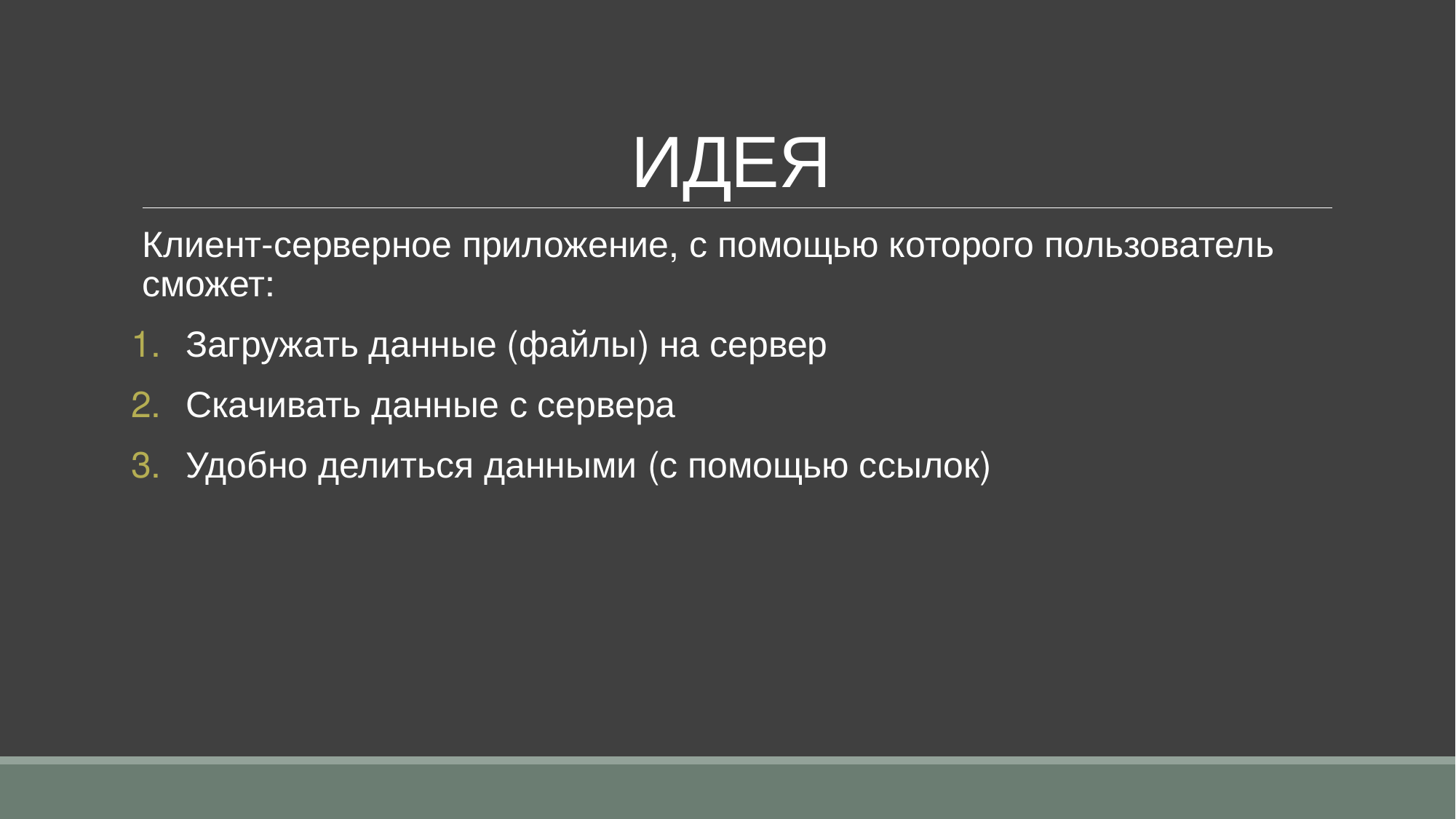

# ИДЕЯ
Клиент-серверное приложение, с помощью которого пользователь сможет:
Загружать данные (файлы) на сервер
Скачивать данные с сервера
Удобно делиться данными (с помощью ссылок)